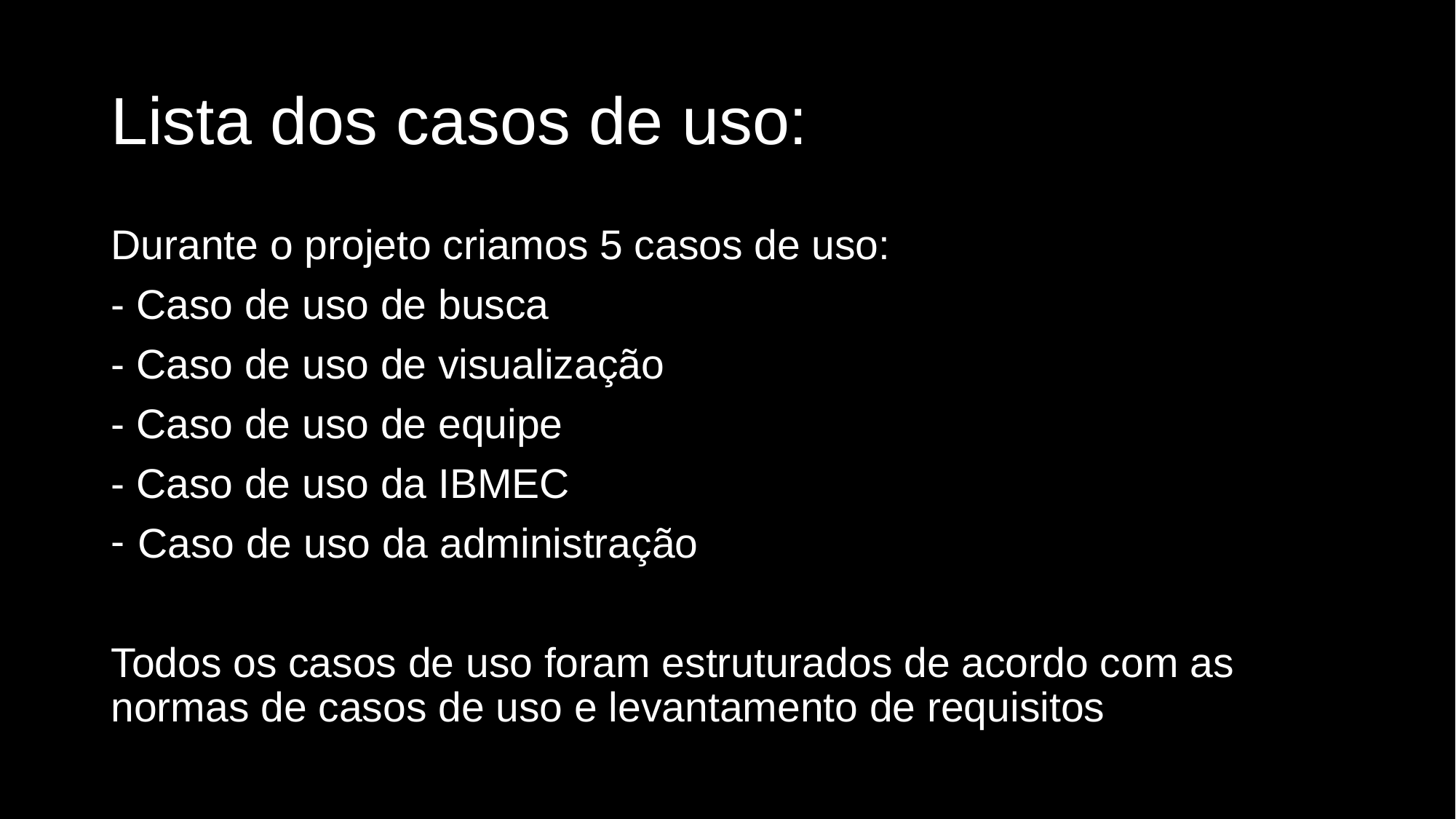

# Lista dos casos de uso:
Durante o projeto criamos 5 casos de uso:
- Caso de uso de busca
- Caso de uso de visualização
- Caso de uso de equipe
- Caso de uso da IBMEC
Caso de uso da administração

Todos os casos de uso foram estruturados de acordo com as normas de casos de uso e levantamento de requisitos